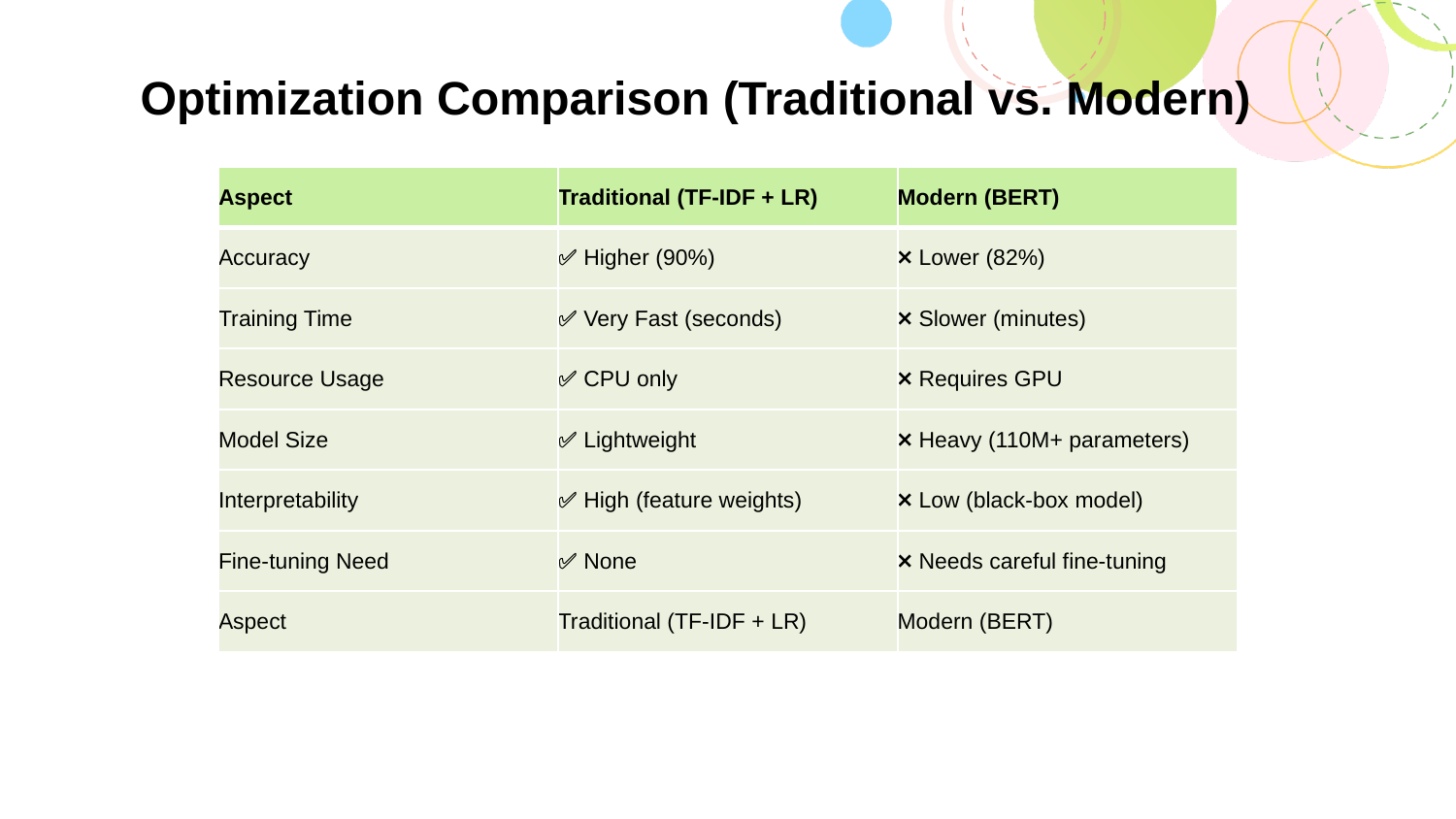

# Optimization Comparison (Traditional vs. Modern)
| Aspect | Traditional (TF-IDF + LR) | Modern (BERT) |
| --- | --- | --- |
| Accuracy | ✅ Higher (90%) | ❌ Lower (82%) |
| Training Time | ✅ Very Fast (seconds) | ❌ Slower (minutes) |
| Resource Usage | ✅ CPU only | ❌ Requires GPU |
| Model Size | ✅ Lightweight | ❌ Heavy (110M+ parameters) |
| Interpretability | ✅ High (feature weights) | ❌ Low (black-box model) |
| Fine-tuning Need | ✅ None | ❌ Needs careful fine-tuning |
| Aspect | Traditional (TF-IDF + LR) | Modern (BERT) |